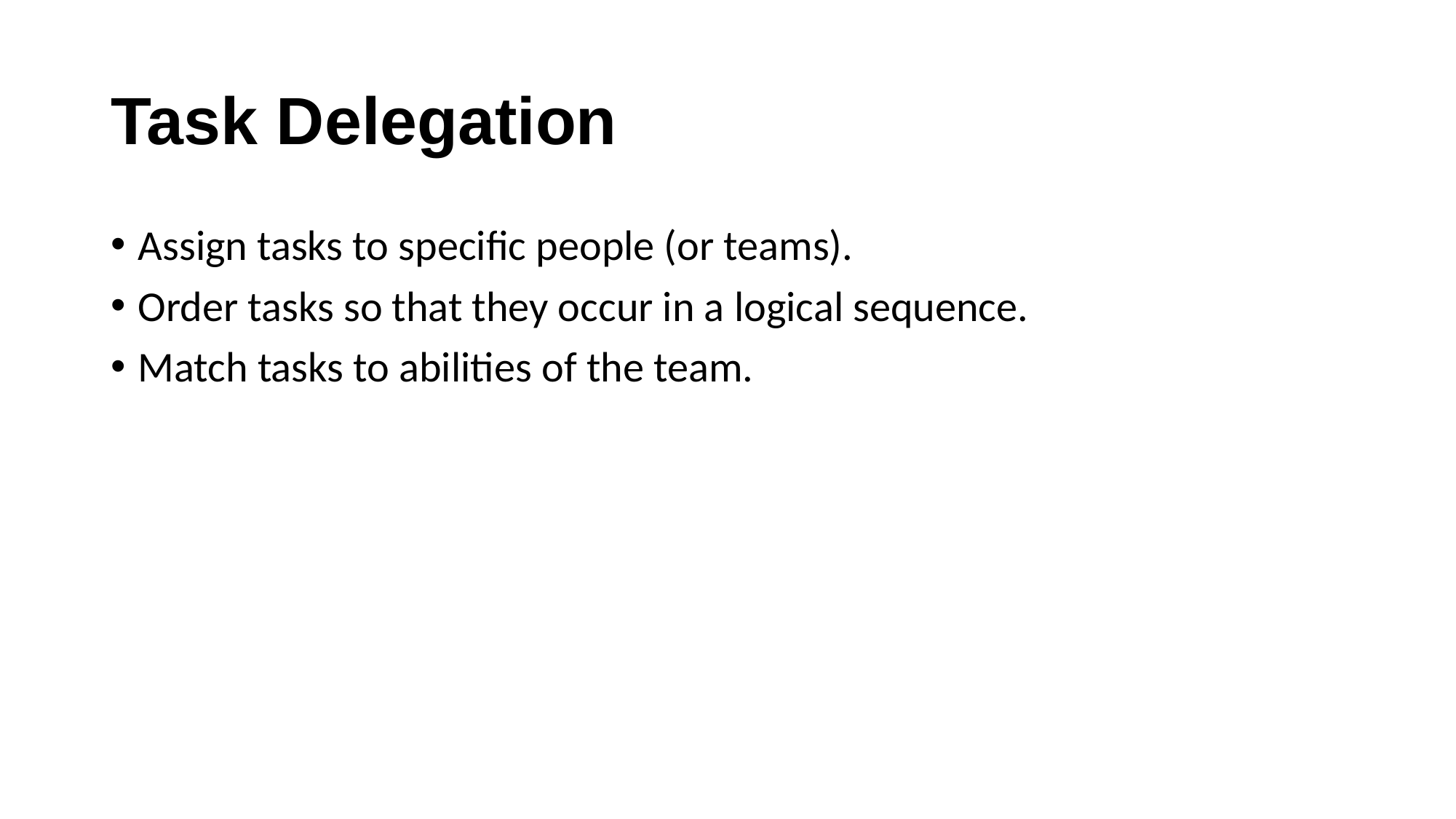

# Task Delegation
Assign tasks to specific people (or teams).
Order tasks so that they occur in a logical sequence.
Match tasks to abilities of the team.